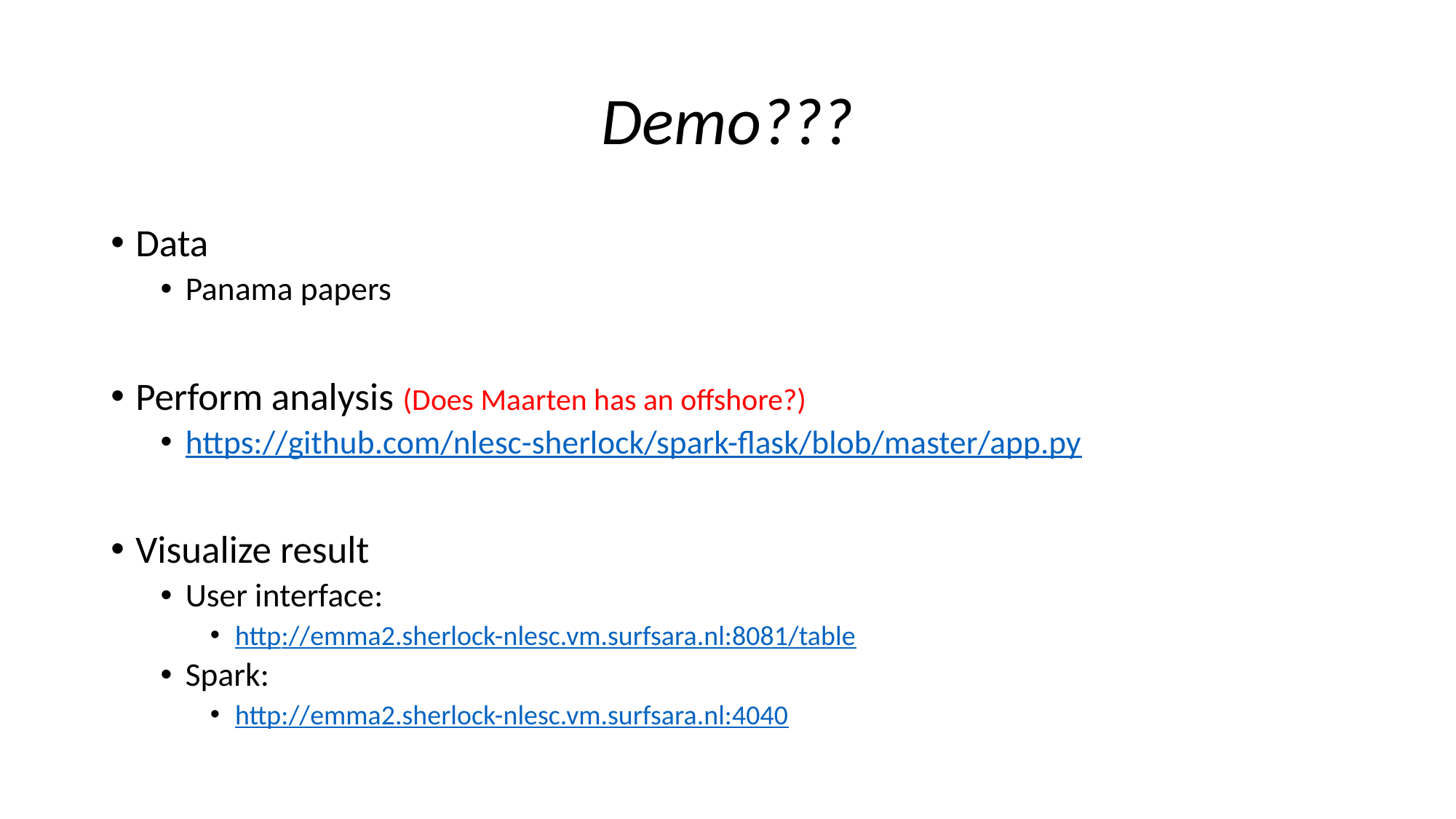

# Demo???
Data
Panama papers

Perform analysis (Does Maarten has an offshore?)
https://github.com/nlesc-sherlock/spark-flask/blob/master/app.py

Visualize result
User interface:
http://emma2.sherlock-nlesc.vm.surfsara.nl:8081/table
Spark:
http://emma2.sherlock-nlesc.vm.surfsara.nl:4040